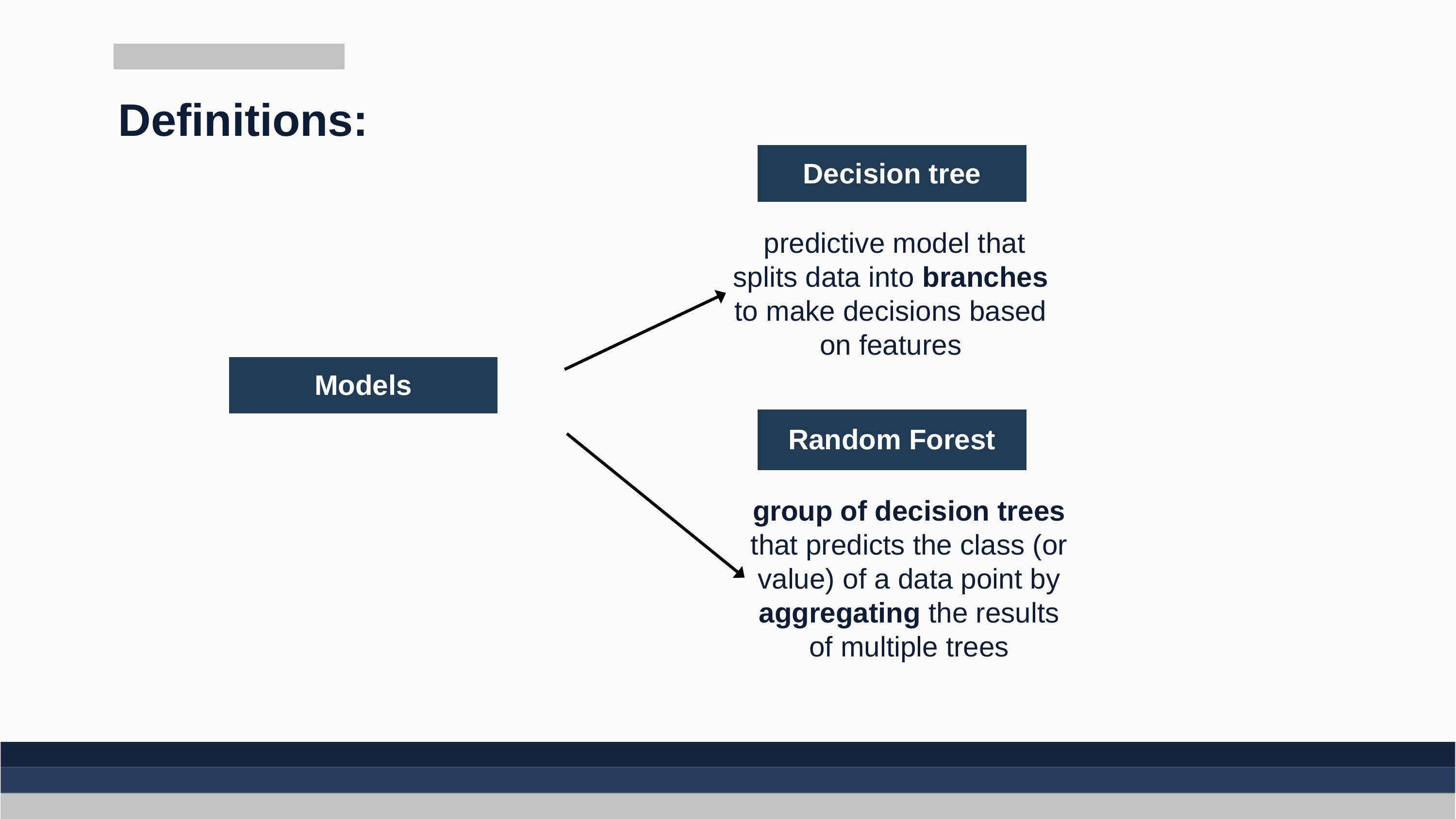

Definitions:

Decision tree
 predictive model that splits data into branches to make decisions based on features

Models

Random Forest

group of decision trees that predicts the class (or value) of a data point by aggregating the results of multiple trees